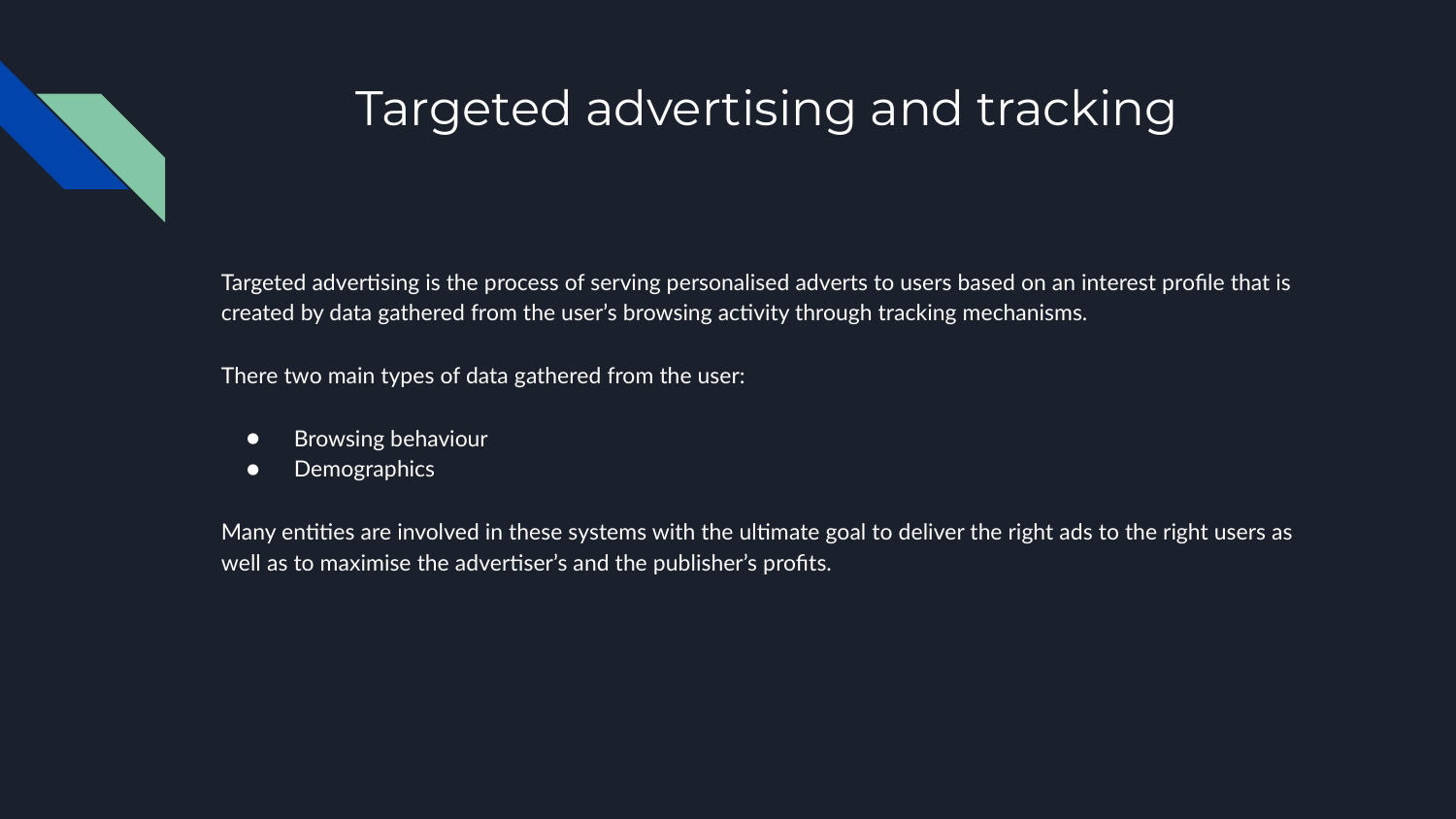

# Targeted advertising and tracking
Targeted advertising is the process of serving personalised adverts to users based on an interest profile that is created by data gathered from the user’s browsing activity through tracking mechanisms.
There two main types of data gathered from the user:
Browsing behaviour
Demographics
Many entities are involved in these systems with the ultimate goal to deliver the right ads to the right users as well as to maximise the advertiser’s and the publisher’s profits.